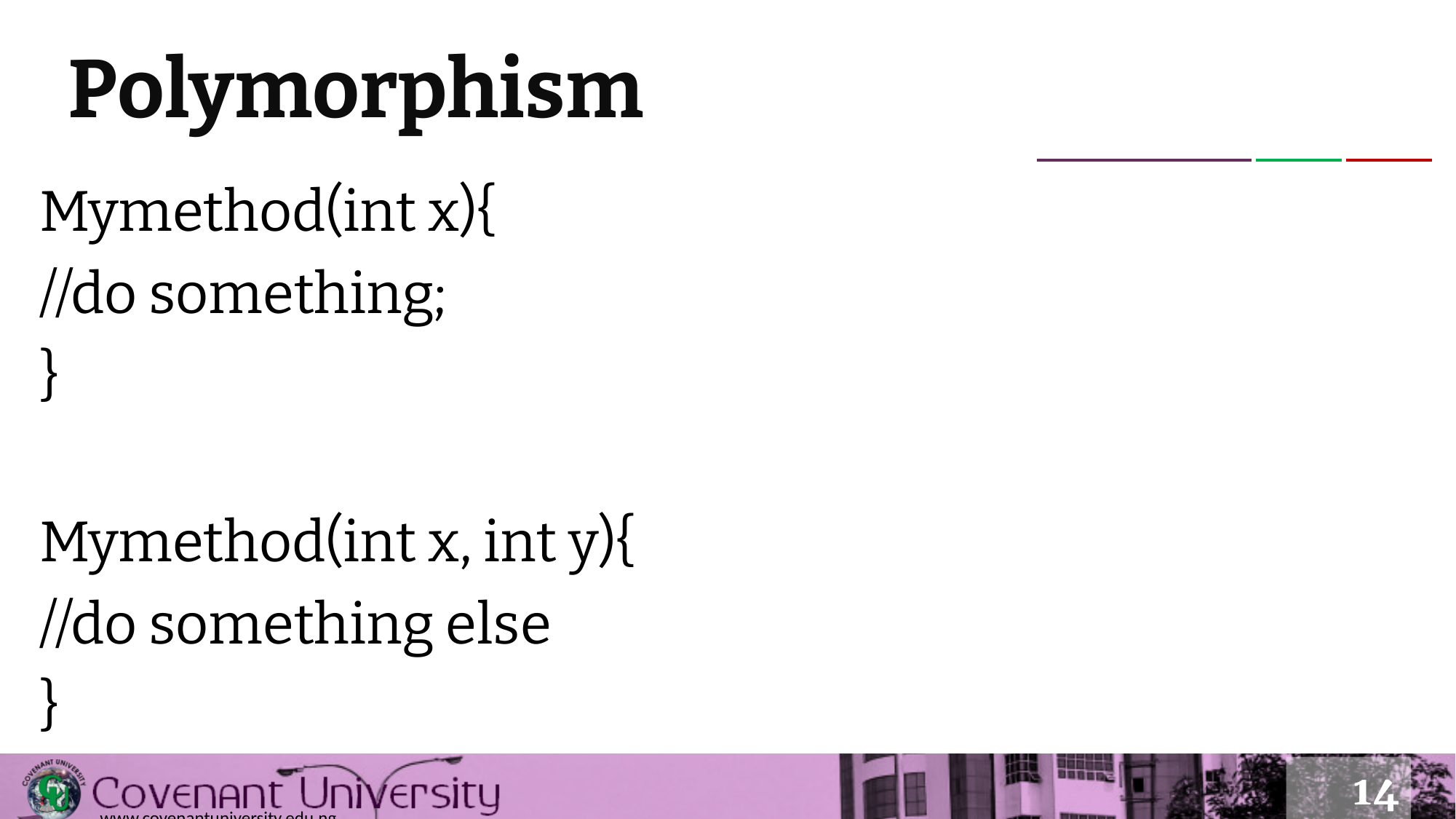

# Polymorphism
Mymethod(int x){
//do something;
}

Mymethod(int x, int y){
//do something else
}